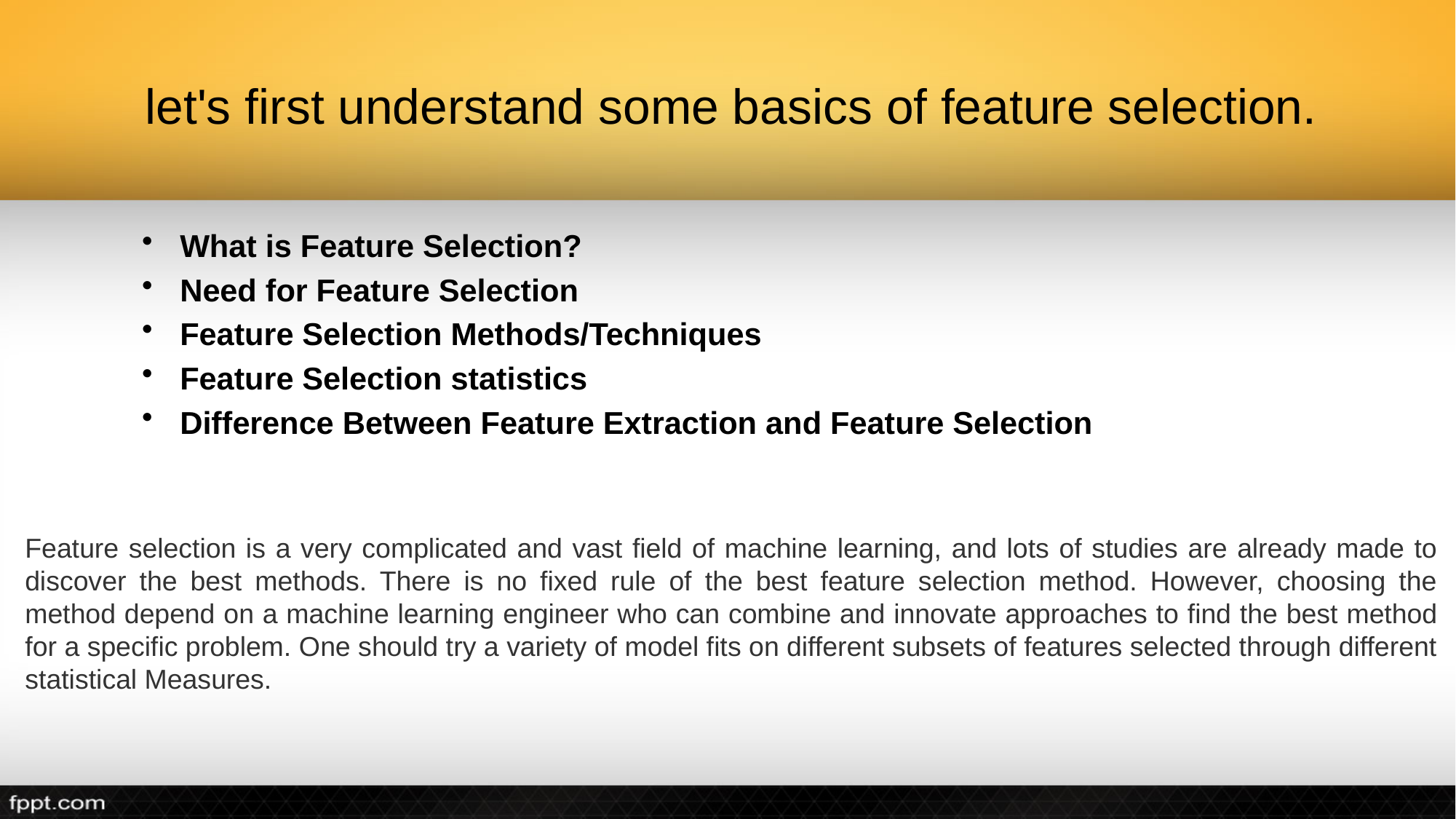

# let's first understand some basics of feature selection.
What is Feature Selection?
Need for Feature Selection
Feature Selection Methods/Techniques
Feature Selection statistics
Difference Between Feature Extraction and Feature Selection

Feature selection is a very complicated and vast field of machine learning, and lots of studies are already made to discover the best methods. There is no fixed rule of the best feature selection method. However, choosing the method depend on a machine learning engineer who can combine and innovate approaches to find the best method for a specific problem. One should try a variety of model fits on different subsets of features selected through different statistical Measures.